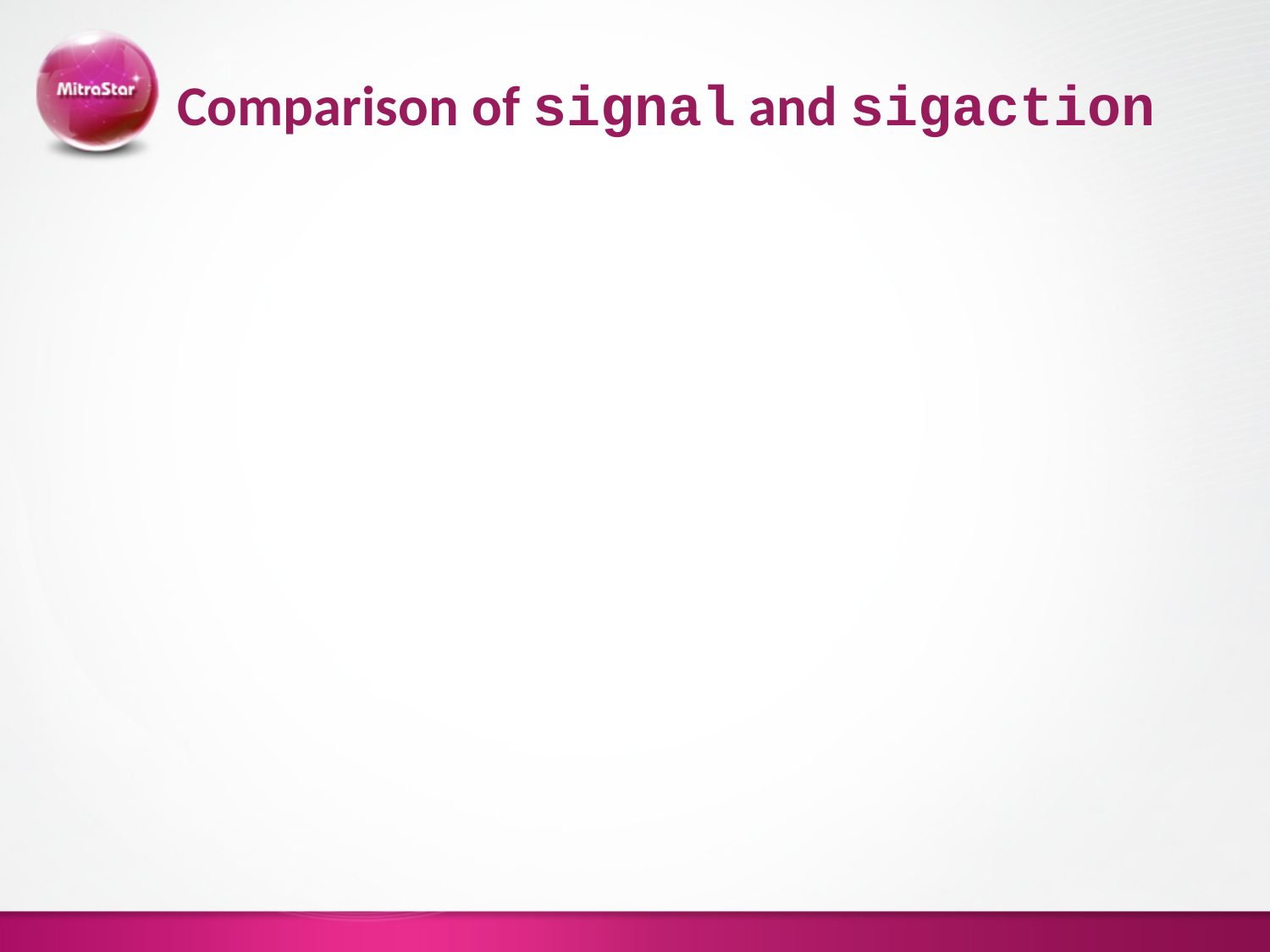

# Comparison of signal and sigaction
sigaction provide more powerful installation of signal handler.
allowing to send signal with an accompany value.
Allowing to reset the action of signal handler with sa_flags and sa_mask.
Restore the previous action of signal handler.
Backward compatible with signal().
Both signal() and sigaction() can install standard and real-time signals.
The signal handler installed by sigaction() may not function normally with signal().